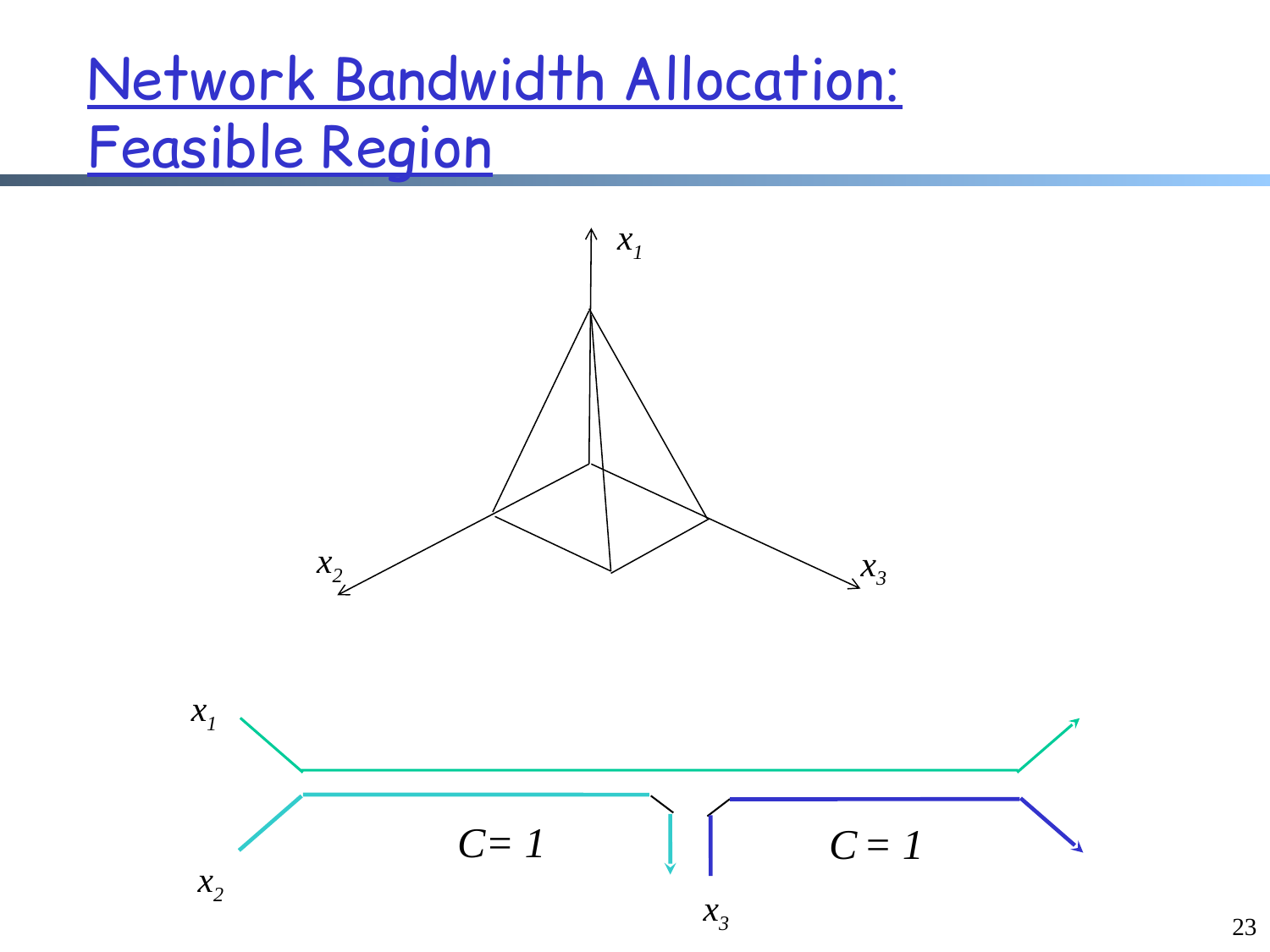

# Network Bandwidth Allocation: Feasible Region
x1
x2
x3
x1

C= 1
C = 1

x2
x3
23